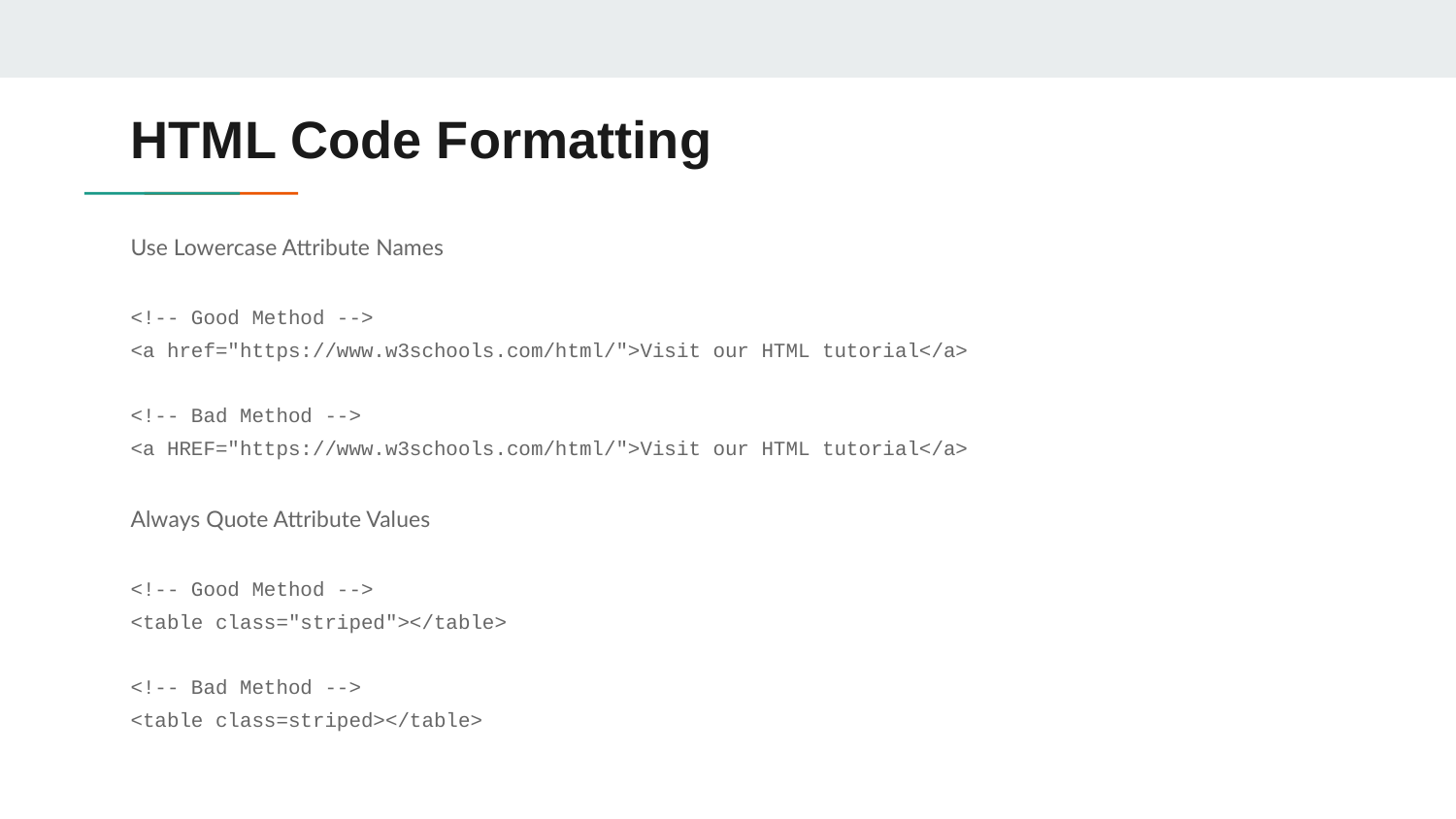

# HTML Code Formatting
Use Lowercase Attribute Names

<!-- Good Method -->
<a href="https://www.w3schools.com/html/">Visit our HTML tutorial</a>

<!-- Bad Method -->
<a HREF="https://www.w3schools.com/html/">Visit our HTML tutorial</a>

Always Quote Attribute Values

<!-- Good Method -->
<table class="striped"></table>

<!-- Bad Method -->
<table class=striped></table>